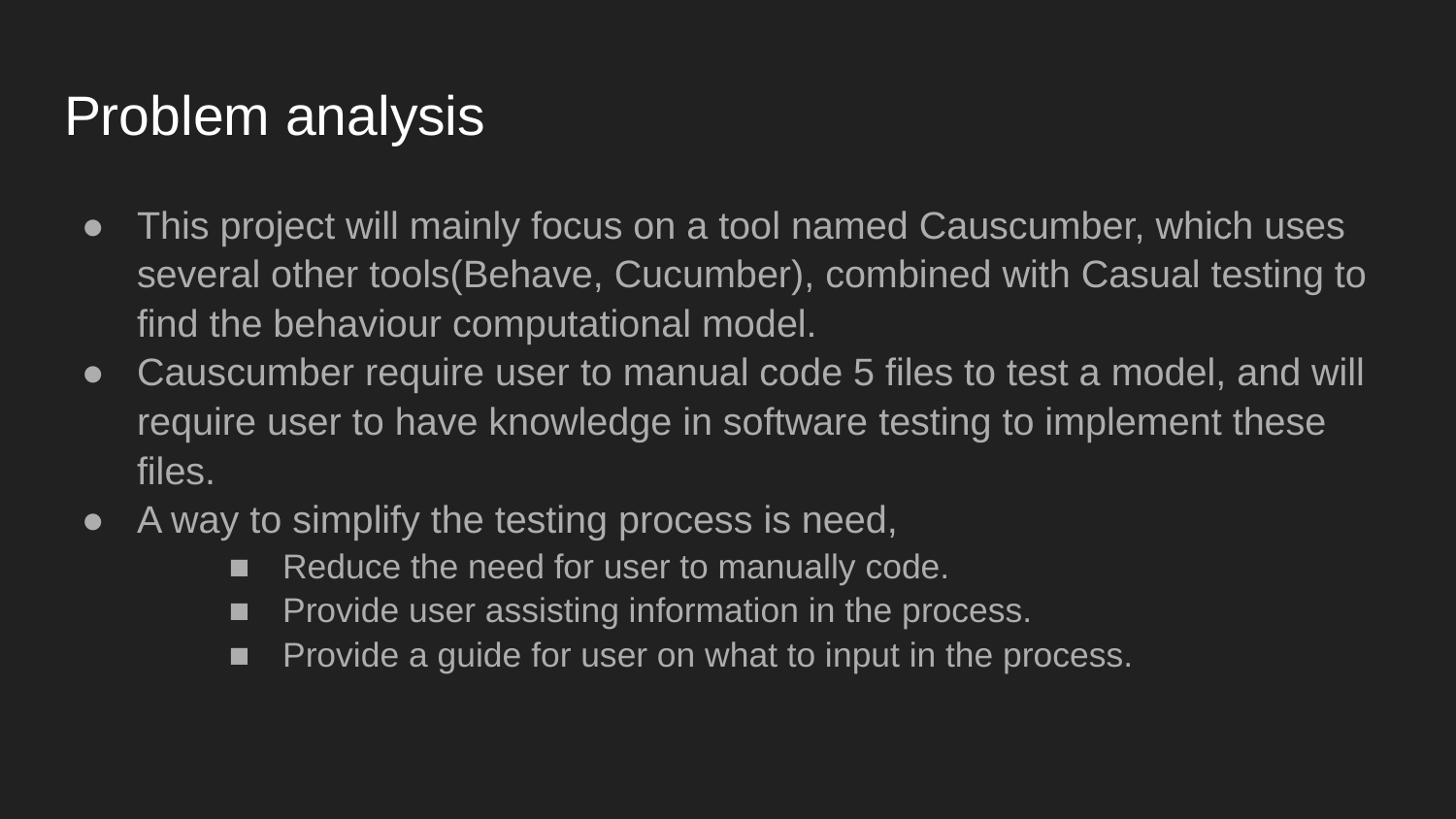

# Problem analysis
This project will mainly focus on a tool named Causcumber, which uses several other tools(Behave, Cucumber), combined with Casual testing to find the behaviour computational model.
Causcumber require user to manual code 5 files to test a model, and will require user to have knowledge in software testing to implement these files.
A way to simplify the testing process is need,
Reduce the need for user to manually code.
Provide user assisting information in the process.
Provide a guide for user on what to input in the process.